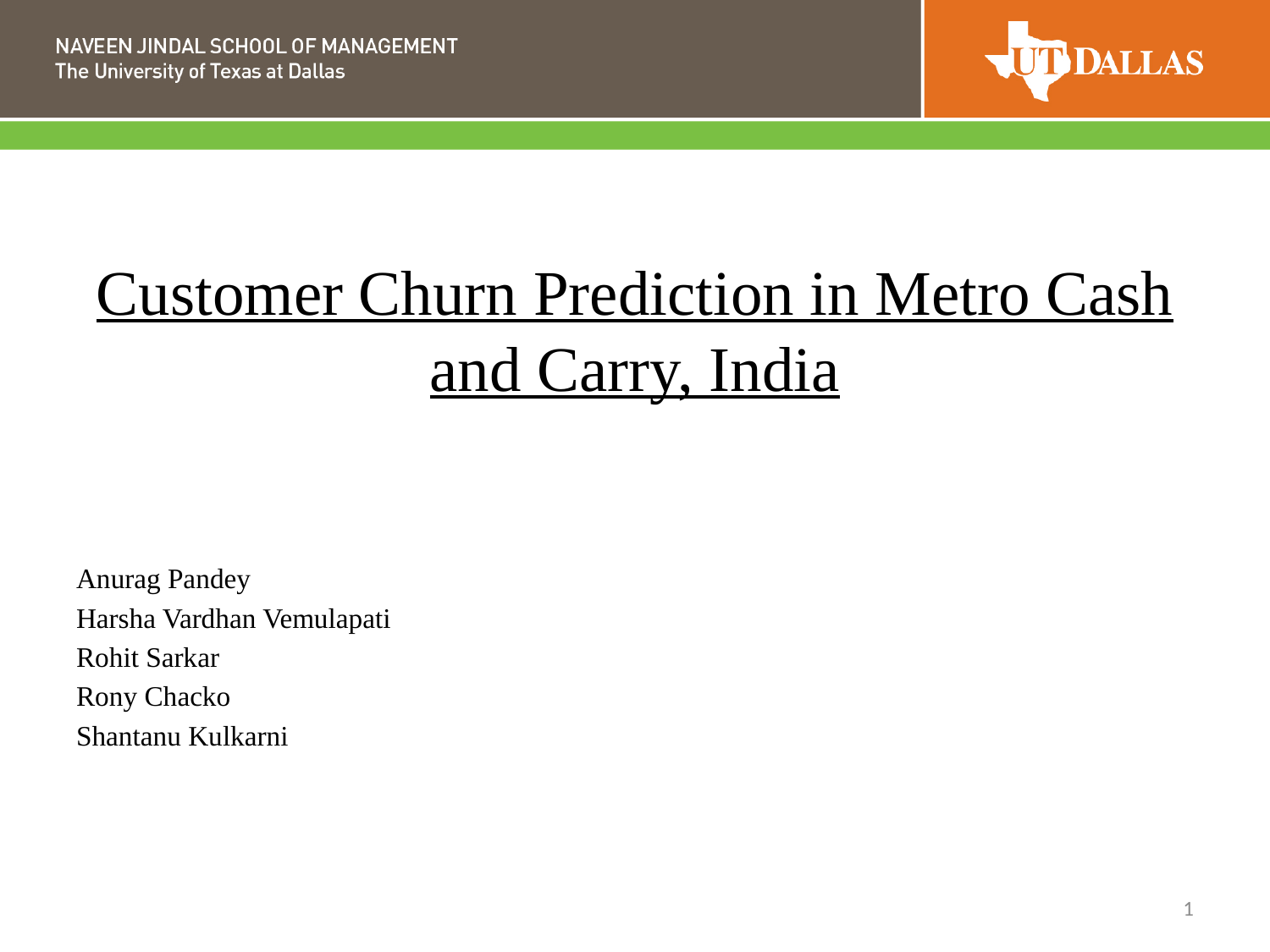

# Customer Churn Prediction in Metro Cash and Carry, India

Anurag Pandey
Harsha Vardhan Vemulapati
Rohit Sarkar
Rony Chacko
Shantanu Kulkarni
1